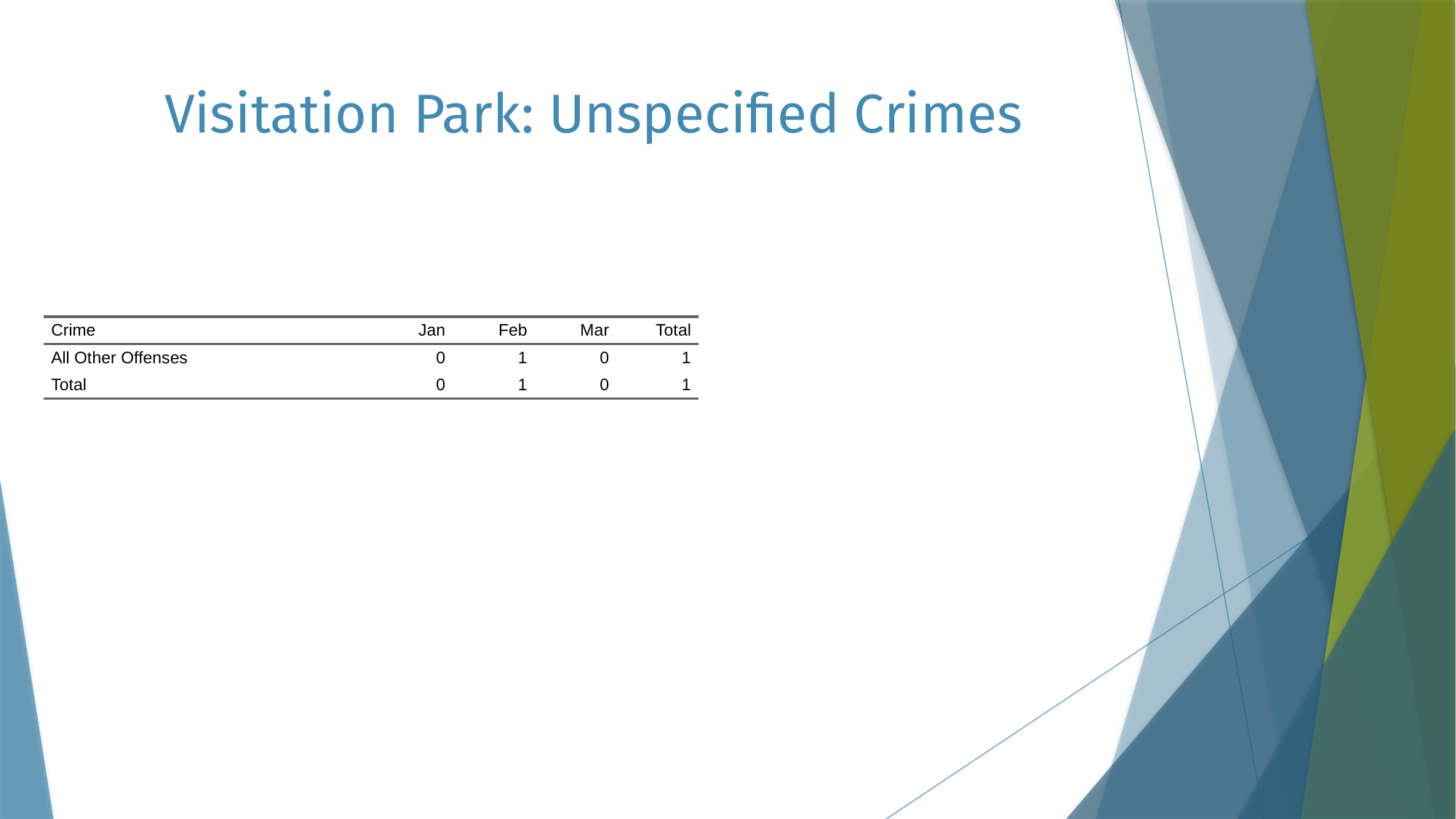

# Visitation Park: Unspecified Crimes
| Crime | Jan | Feb | Mar | Total |
| --- | --- | --- | --- | --- |
| All Other Offenses | 0 | 1 | 0 | 1 |
| Total | 0 | 1 | 0 | 1 |